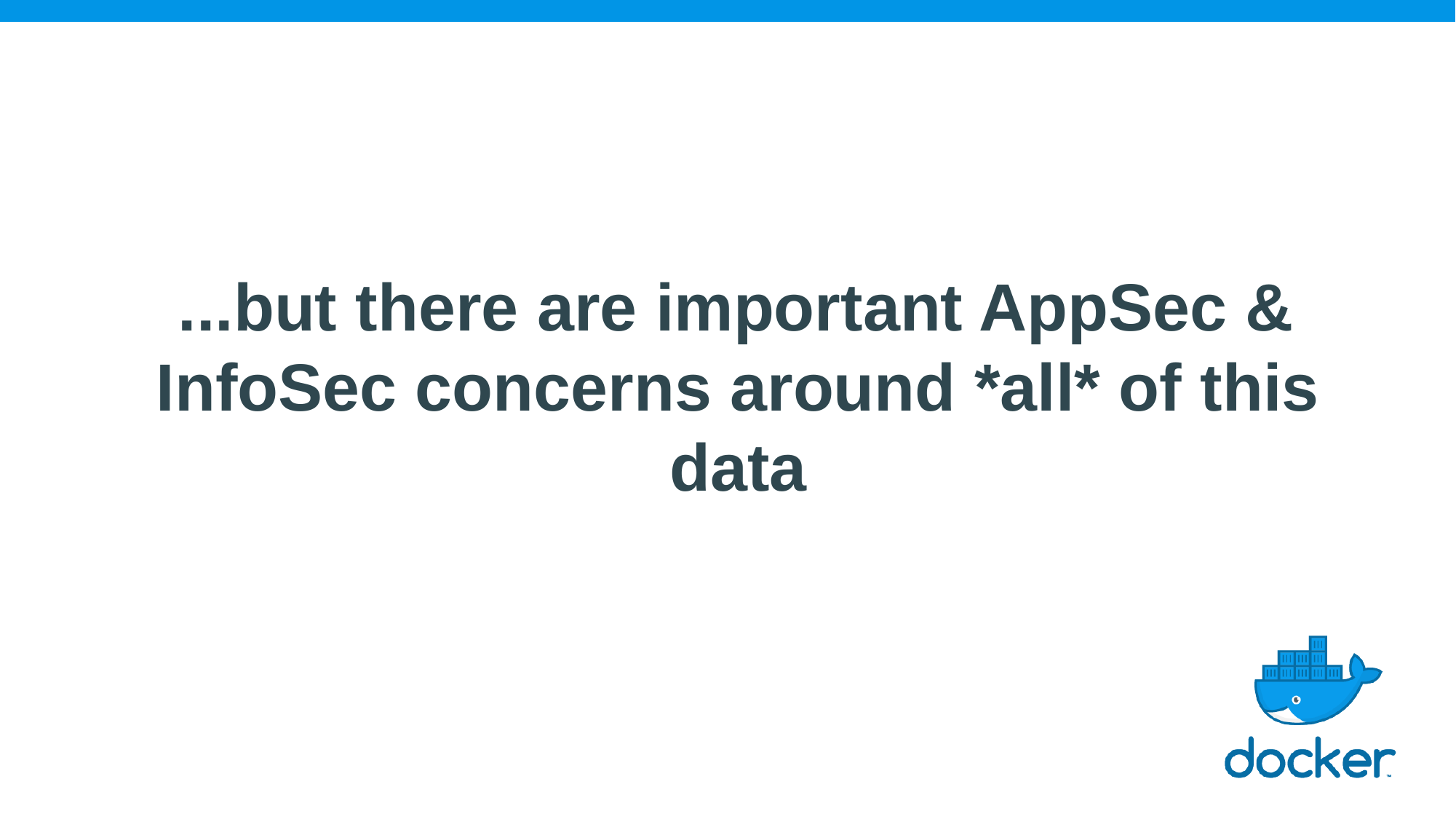

...but there are important AppSec & InfoSec concerns around *all* of this data